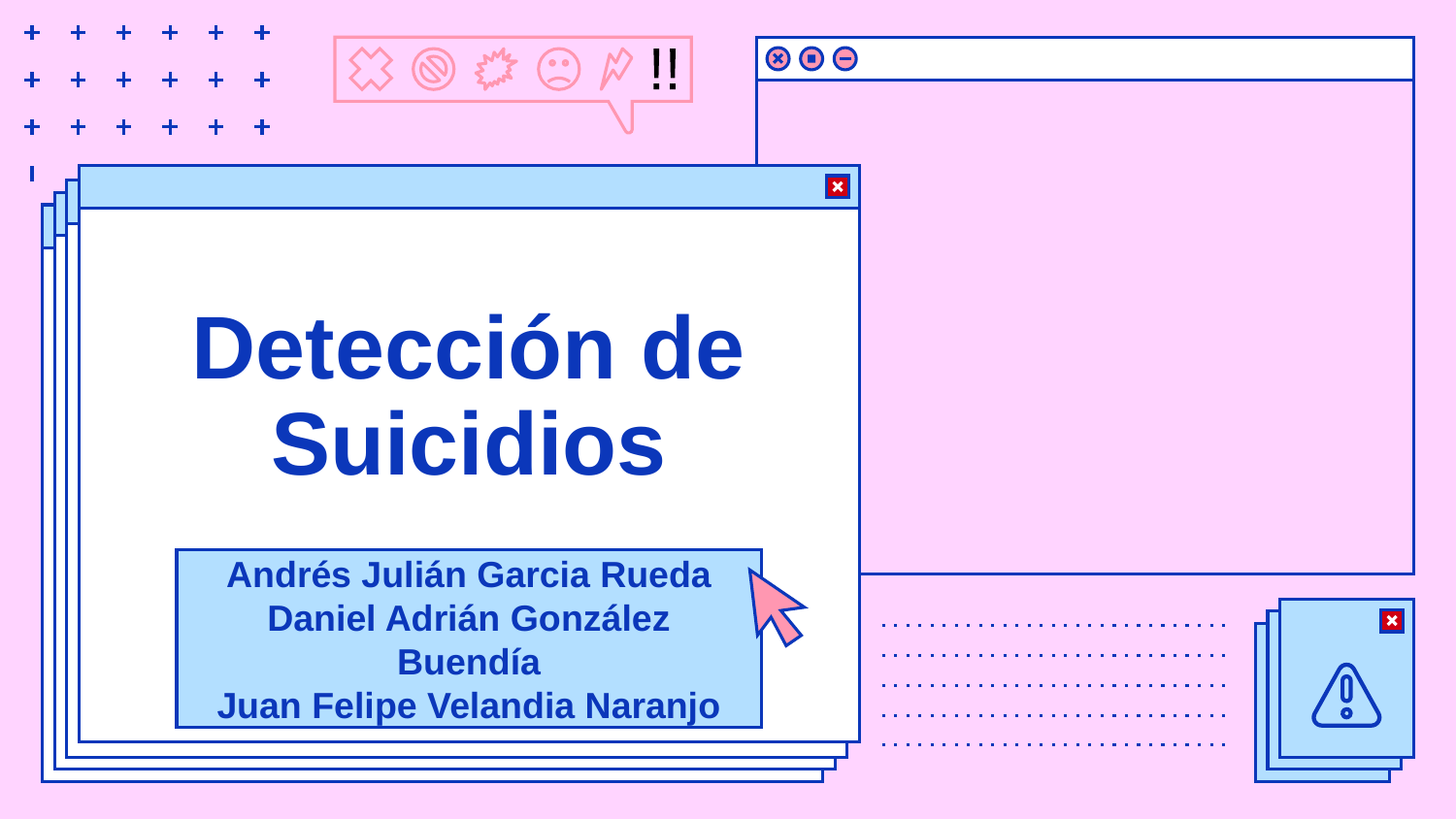

# Detección de Suicidios
Andrés Julián Garcia Rueda
Daniel Adrián González Buendía
Juan Felipe Velandia Naranjo